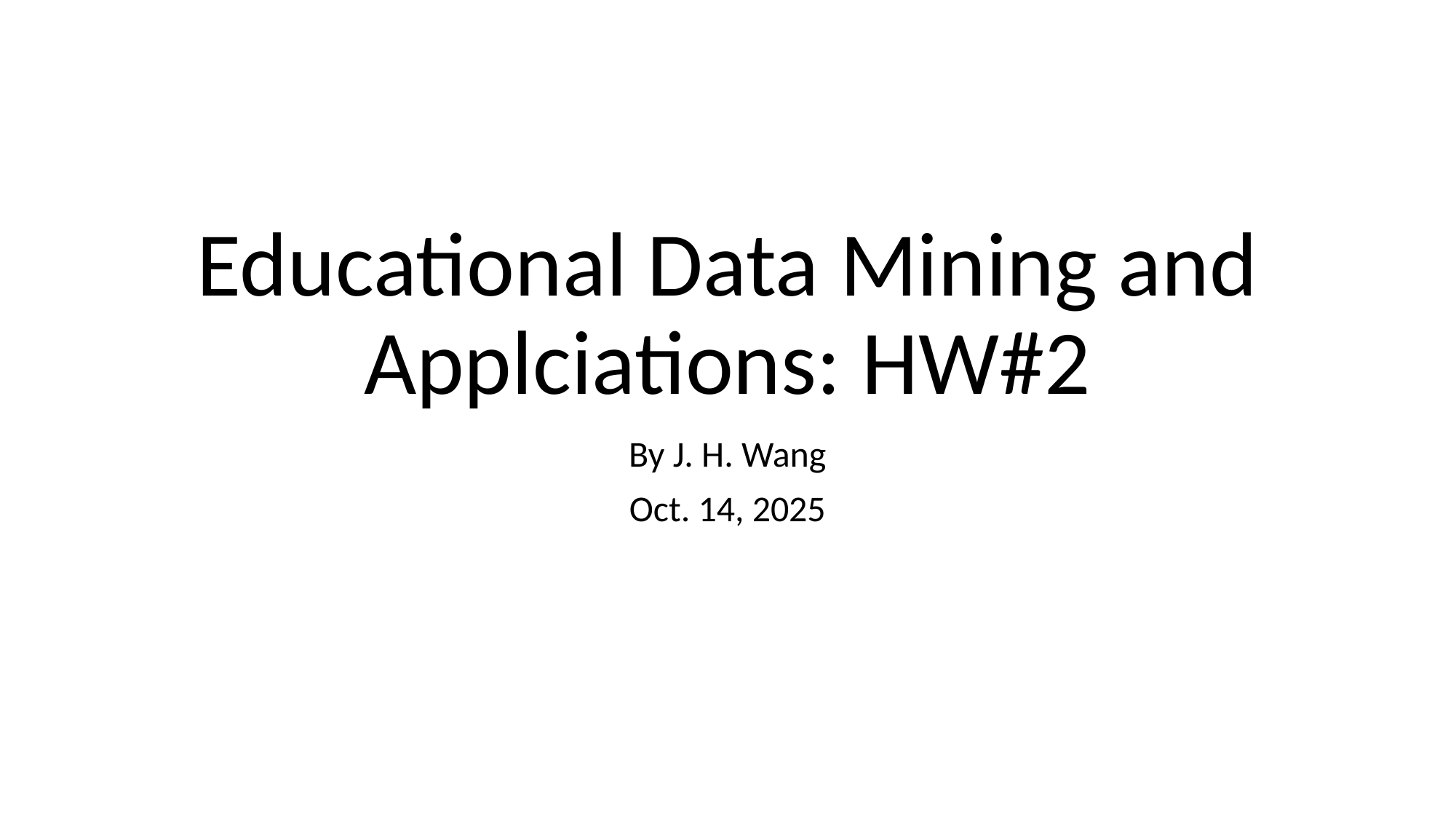

# Educational Data Mining and Applciations: HW#2
By J. H. Wang
Oct. 14, 2025